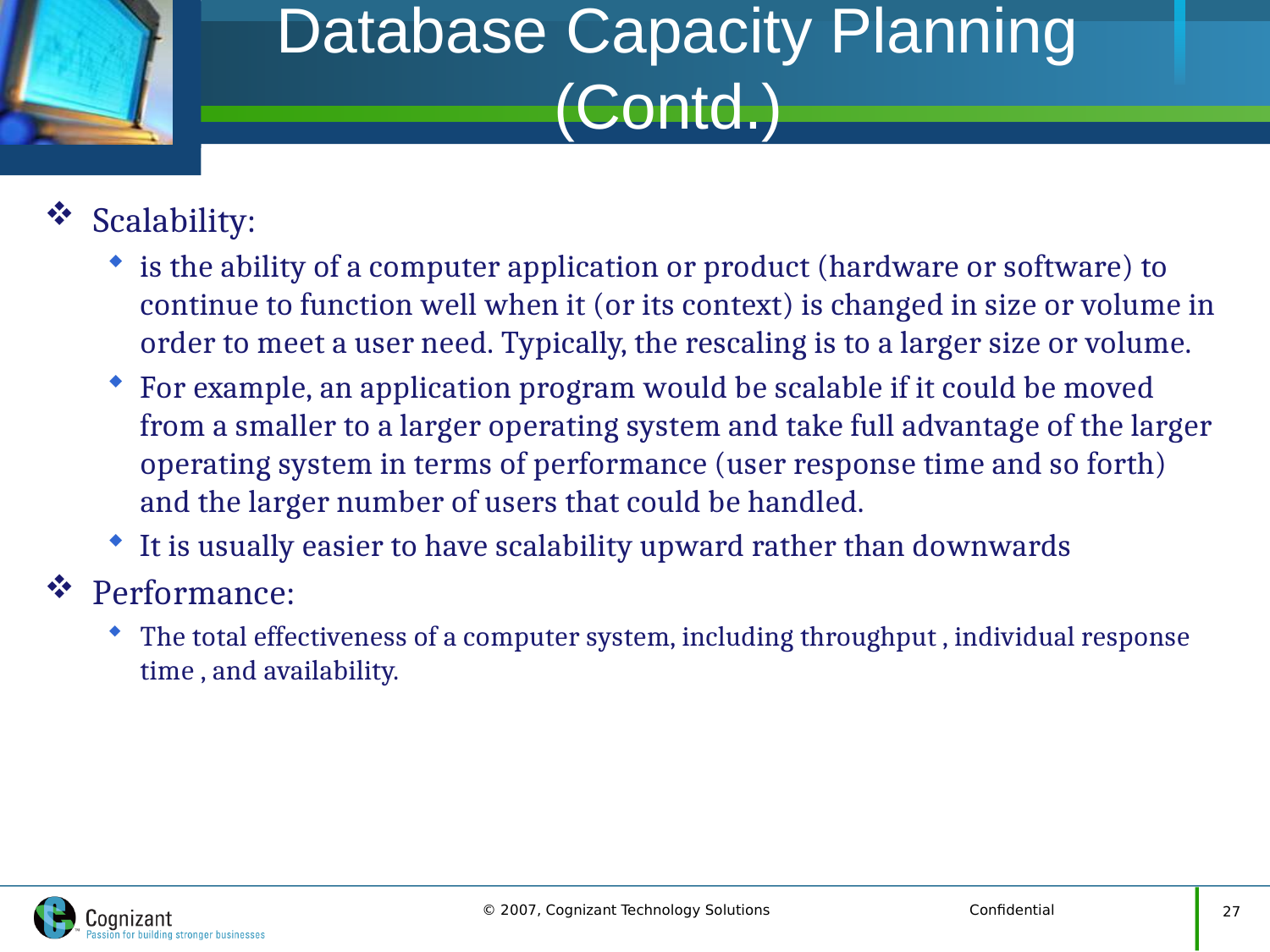

# Database Capacity Planning (Contd.)
Scalability:
is the ability of a computer application or product (hardware or software) to continue to function well when it (or its context) is changed in size or volume in order to meet a user need. Typically, the rescaling is to a larger size or volume.
For example, an application program would be scalable if it could be moved from a smaller to a larger operating system and take full advantage of the larger operating system in terms of performance (user response time and so forth) and the larger number of users that could be handled.
It is usually easier to have scalability upward rather than downwards
Performance:
The total effectiveness of a computer system, including throughput , individual response time , and availability.

27